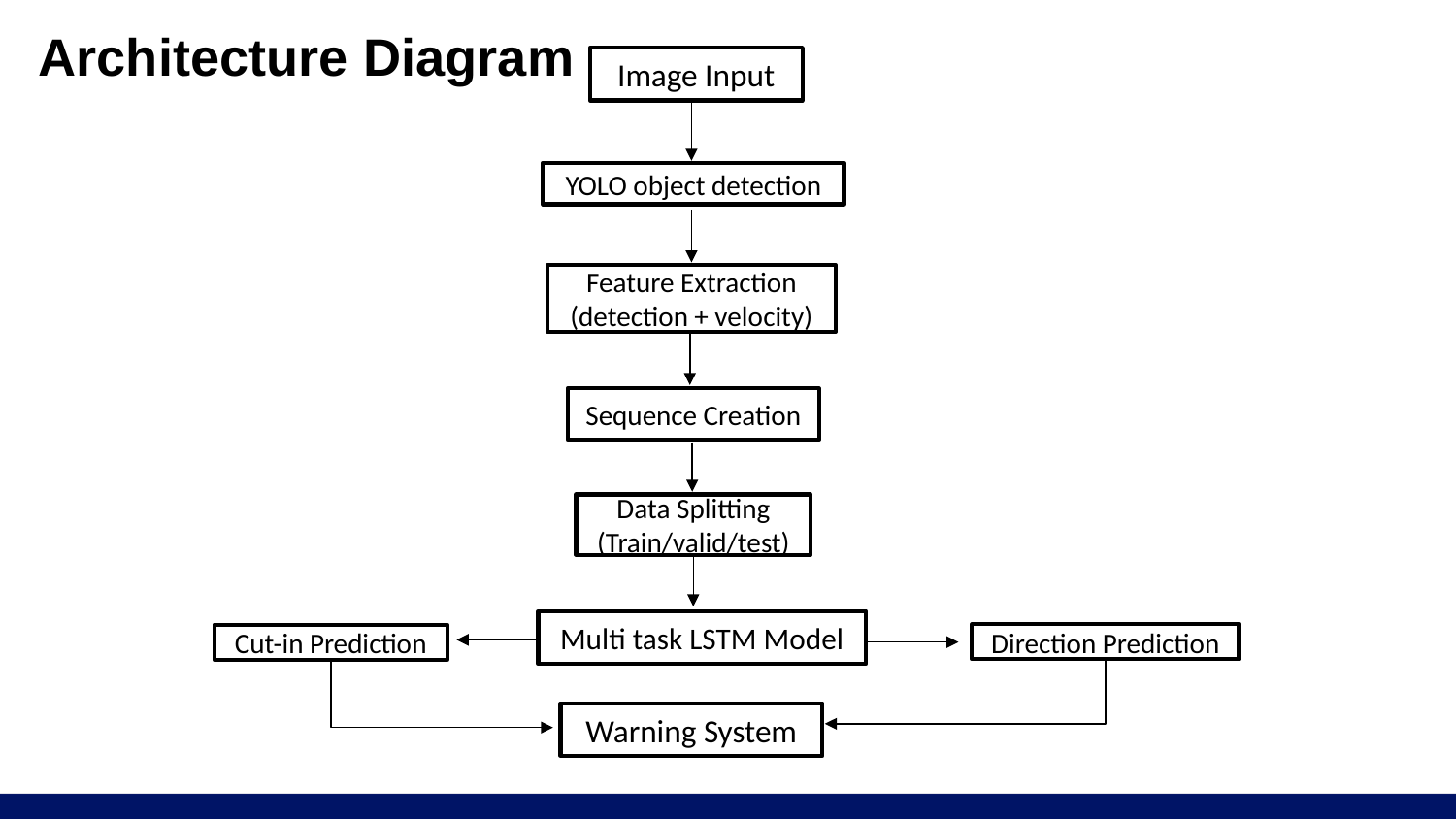

# Architecture Diagram
Image Input
YOLO object detection
Feature Extraction (detection + velocity)
Sequence Creation
Data Splitting
(Train/valid/test)
Multi task LSTM Model
Direction Prediction
Cut-in Prediction
Warning System